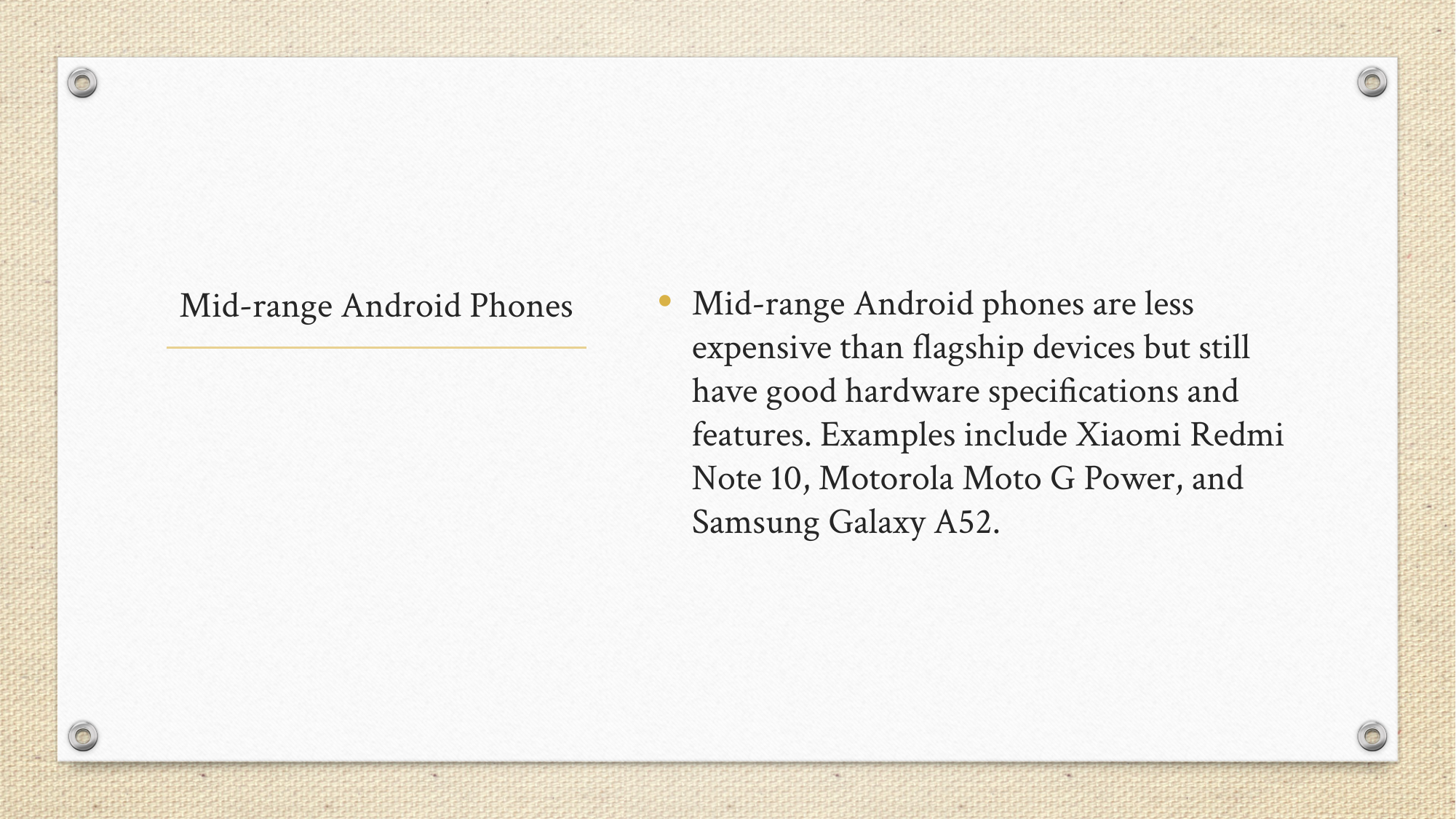

Mid-range Android phones are less expensive than flagship devices but still have good hardware specifications and features. Examples include Xiaomi Redmi Note 10, Motorola Moto G Power, and Samsung Galaxy A52.
# Mid-range Android Phones